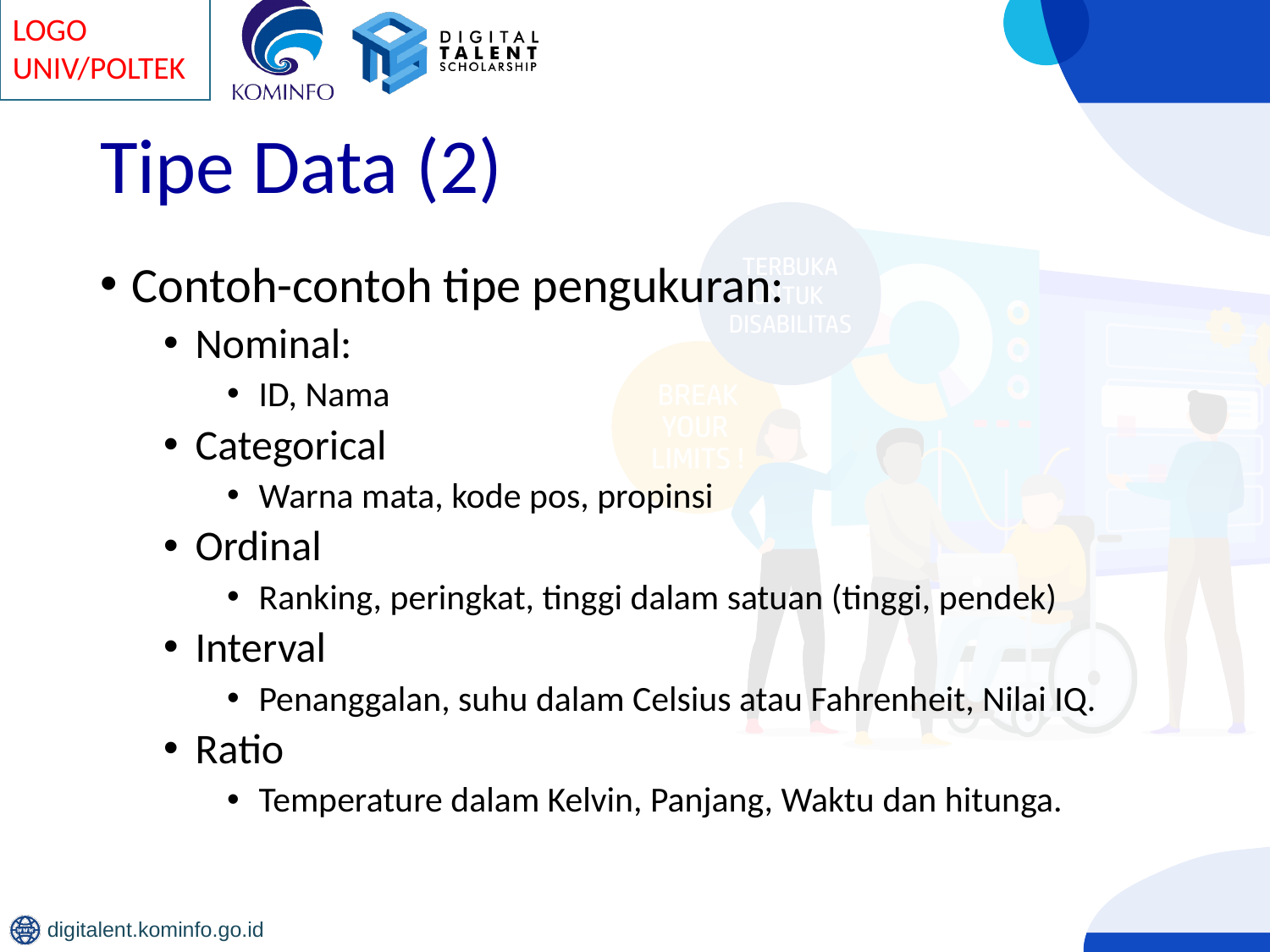

# Tipe Data (2)
Contoh-contoh tipe pengukuran:
Nominal:
ID, Nama
Categorical
Warna mata, kode pos, propinsi
Ordinal
Ranking, peringkat, tinggi dalam satuan (tinggi, pendek)
Interval
Penanggalan, suhu dalam Celsius atau Fahrenheit, Nilai IQ.
Ratio
Temperature dalam Kelvin, Panjang, Waktu dan hitunga.